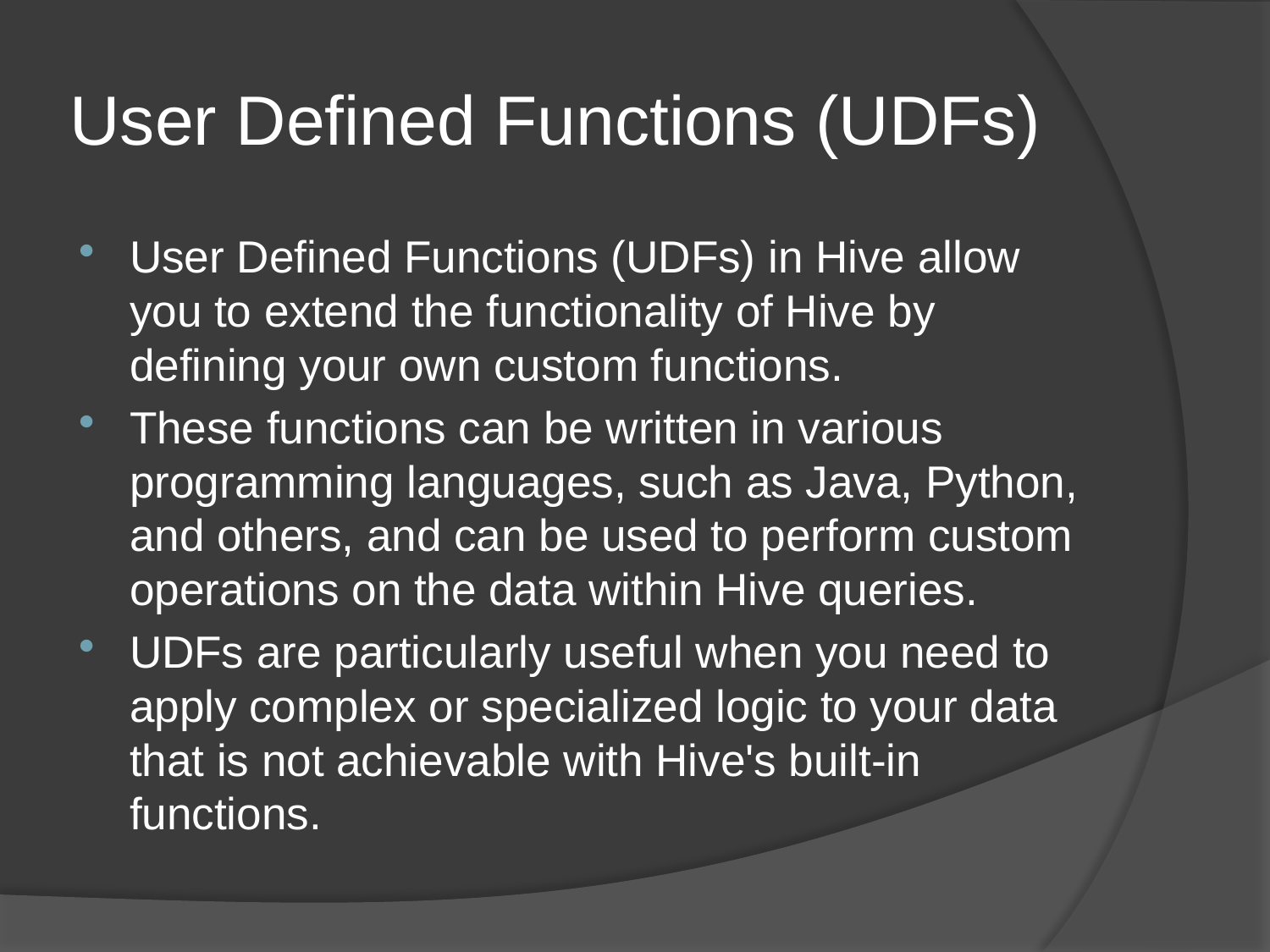

# User Defined Functions (UDFs)
User Defined Functions (UDFs) in Hive allow you to extend the functionality of Hive by defining your own custom functions.
These functions can be written in various programming languages, such as Java, Python, and others, and can be used to perform custom operations on the data within Hive queries.
UDFs are particularly useful when you need to apply complex or specialized logic to your data that is not achievable with Hive's built-in functions.